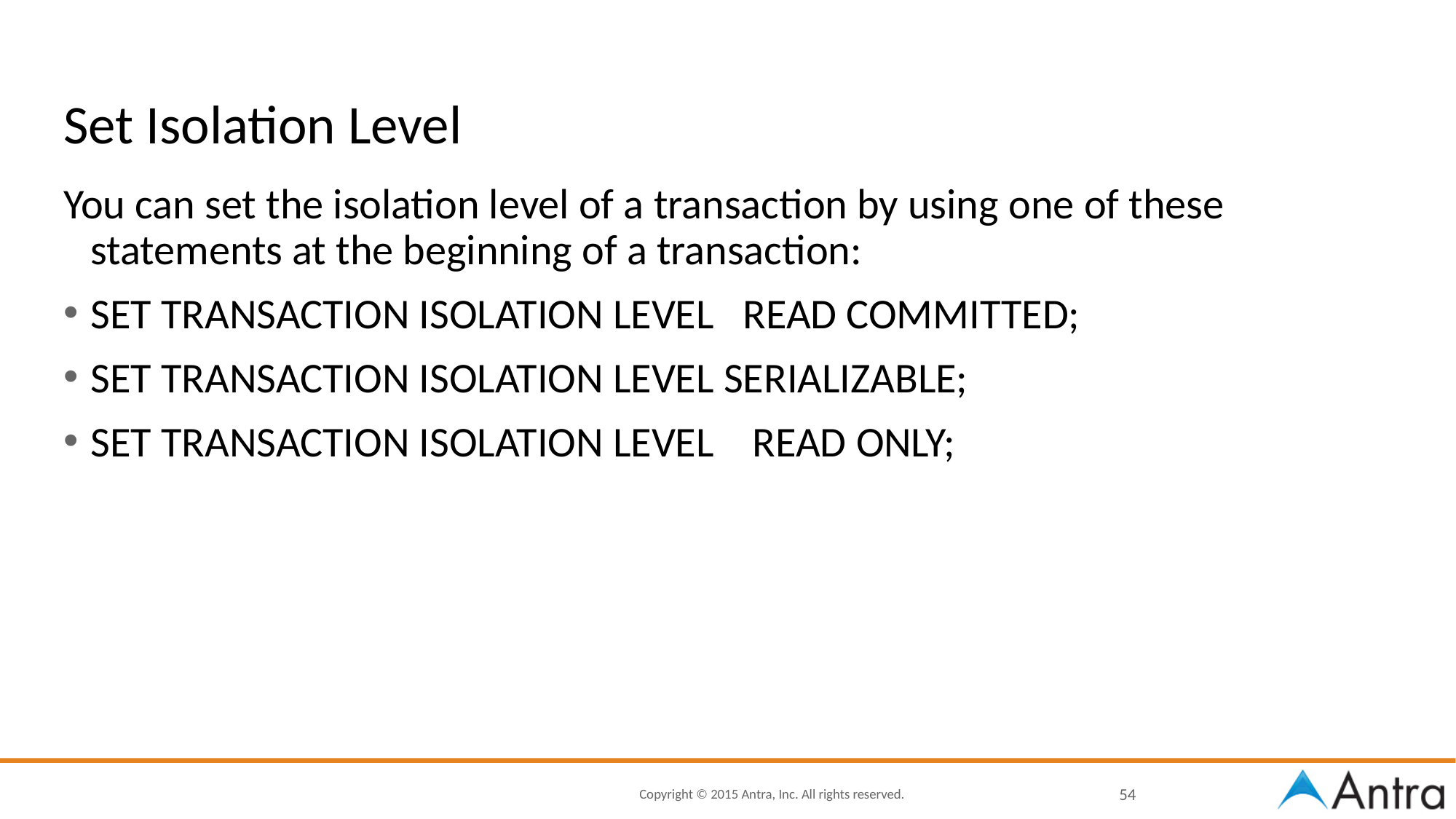

# Set Isolation Level
You can set the isolation level of a transaction by using one of these statements at the beginning of a transaction:
SET TRANSACTION ISOLATION LEVEL   READ COMMITTED;
SET TRANSACTION ISOLATION LEVEL SERIALIZABLE;
SET TRANSACTION ISOLATION LEVEL    READ ONLY;

54